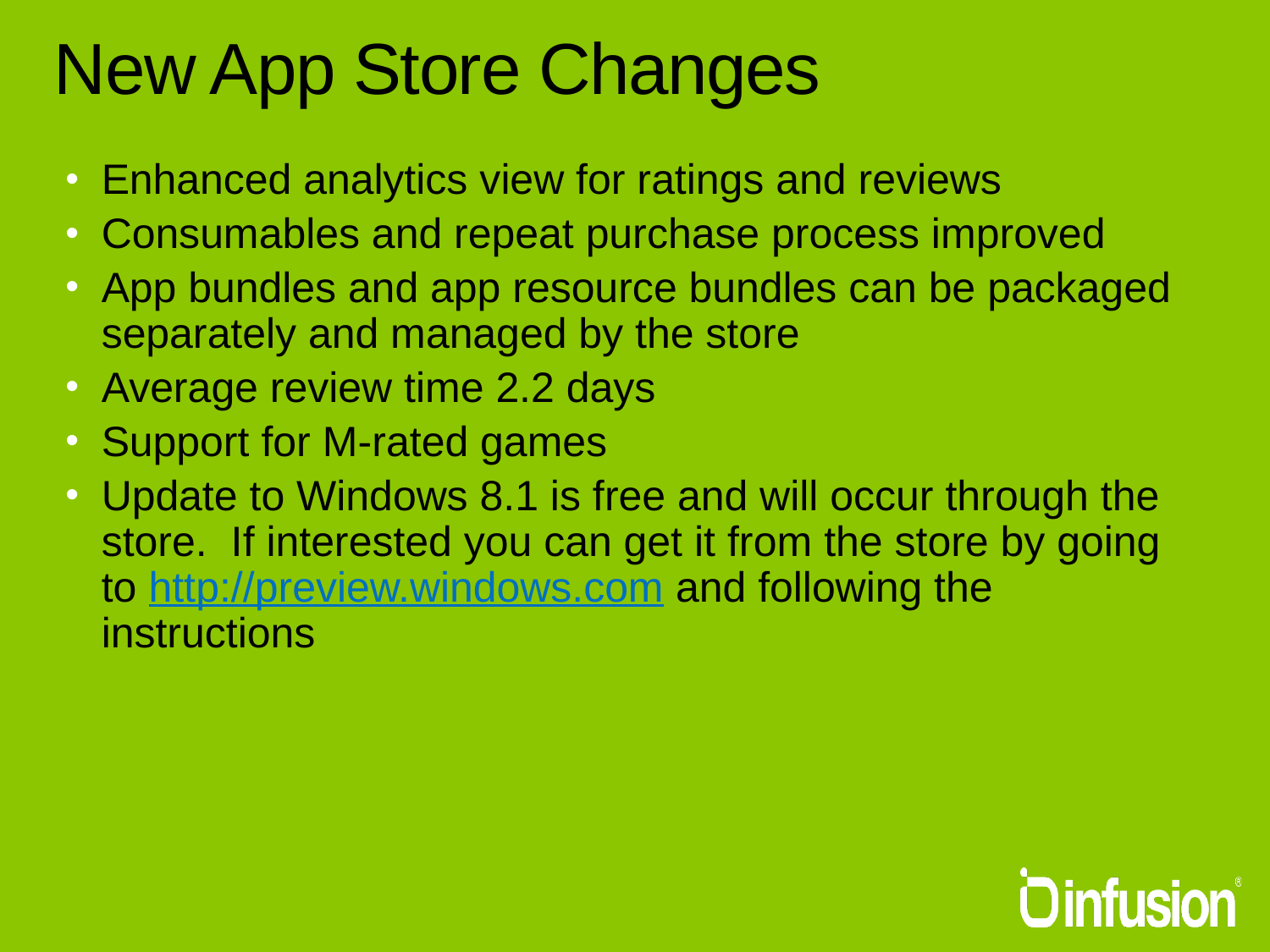

# New App Store Changes
Enhanced analytics view for ratings and reviews
Consumables and repeat purchase process improved
App bundles and app resource bundles can be packaged separately and managed by the store
Average review time 2.2 days
Support for M-rated games
Update to Windows 8.1 is free and will occur through the store.  If interested you can get it from the store by going to http://preview.windows.com and following the instructions